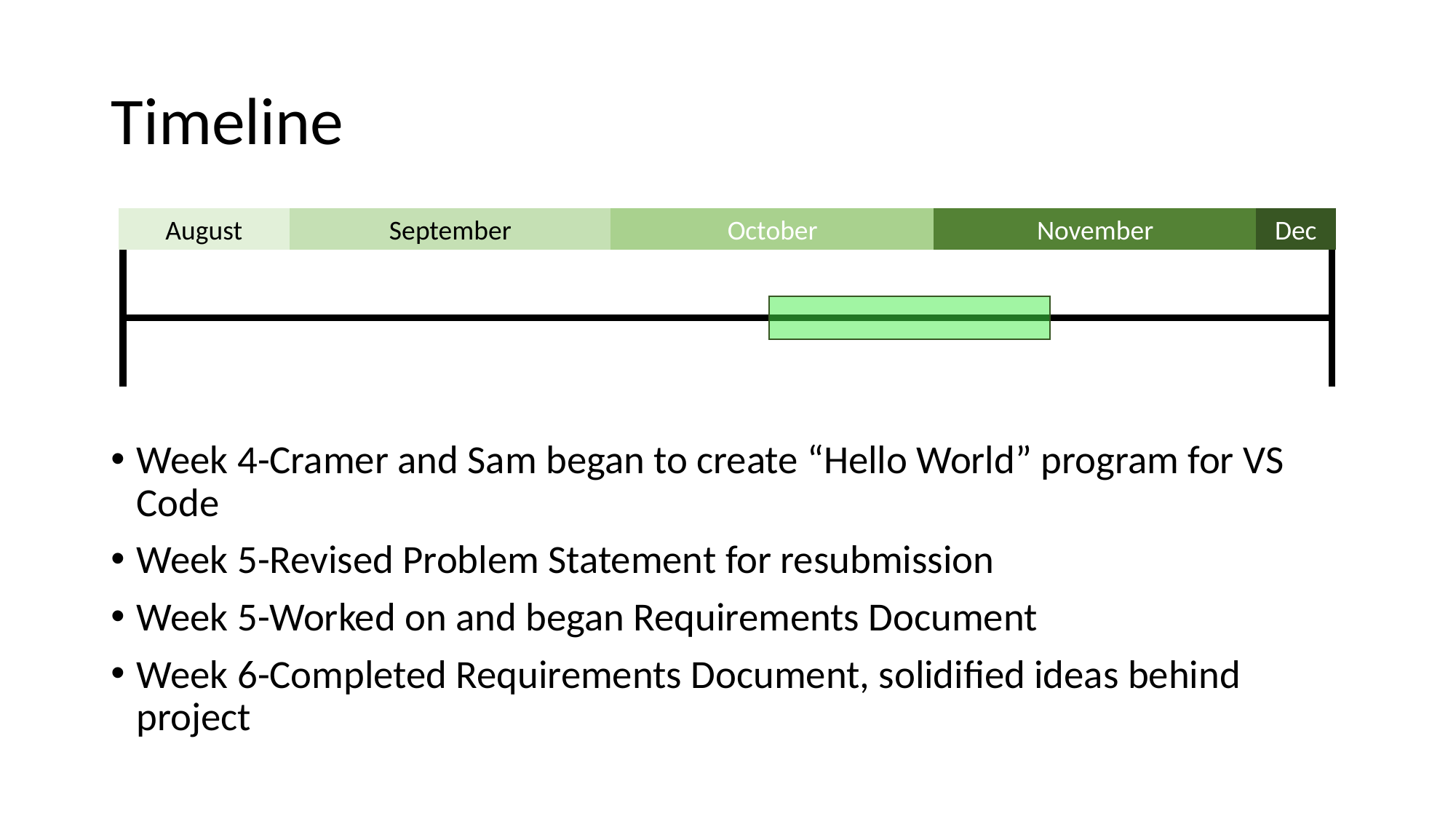

# Timeline
August
Dec
September
October
November

Week 4-Cramer and Sam began to create “Hello World” program for VS Code
Week 5-Revised Problem Statement for resubmission
Week 5-Worked on and began Requirements Document
Week 6-Completed Requirements Document, solidified ideas behind project